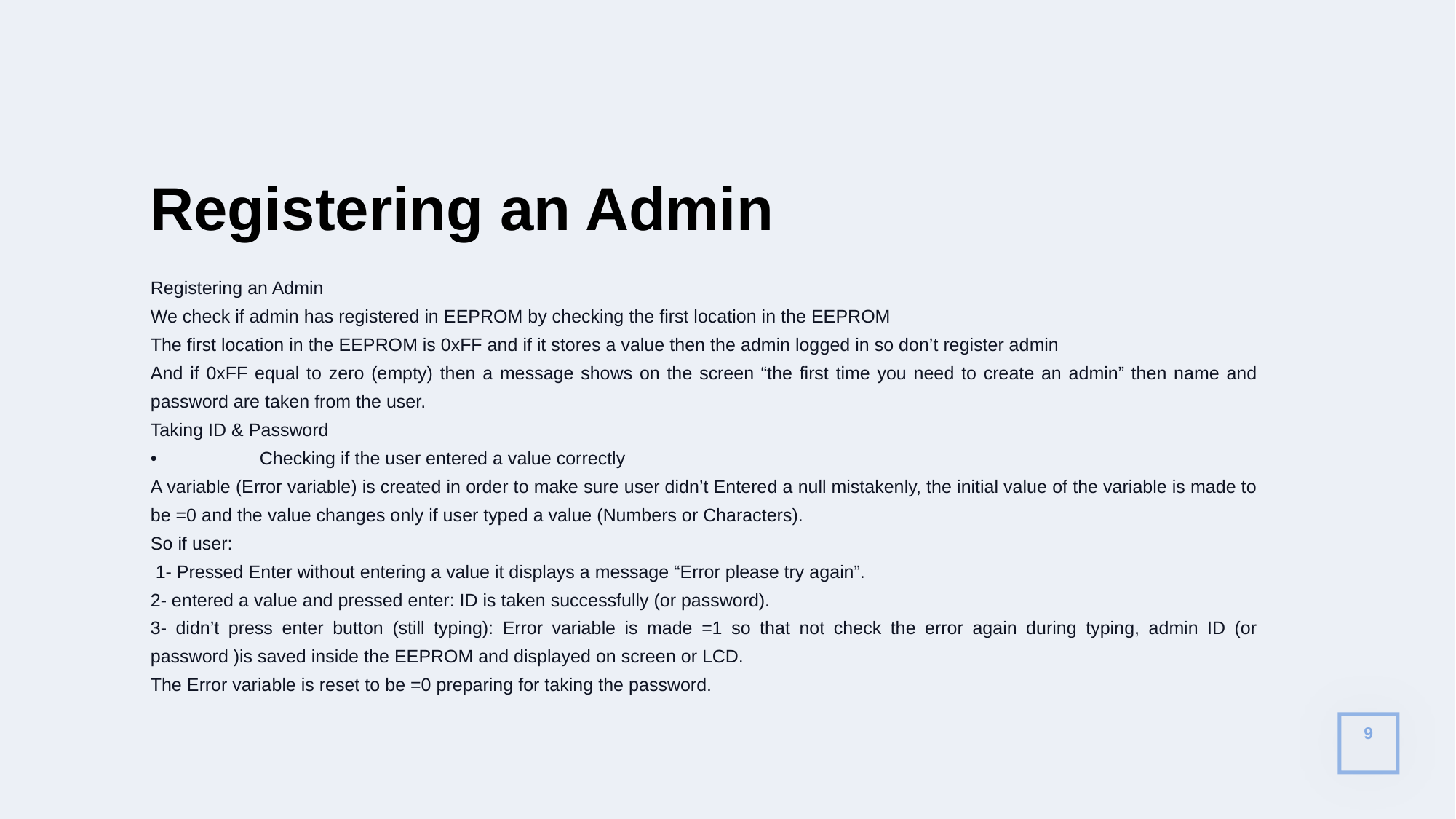

Registering an Admin
Registering an Admin
We check if admin has registered in EEPROM by checking the first location in the EEPROM
The first location in the EEPROM is 0xFF and if it stores a value then the admin logged in so don’t register admin
And if 0xFF equal to zero (empty) then a message shows on the screen “the first time you need to create an admin” then name and password are taken from the user.
Taking ID & Password
•	Checking if the user entered a value correctly
A variable (Error variable) is created in order to make sure user didn’t Entered a null mistakenly, the initial value of the variable is made to be =0 and the value changes only if user typed a value (Numbers or Characters).
So if user:
 1- Pressed Enter without entering a value it displays a message “Error please try again”.
2- entered a value and pressed enter: ID is taken successfully (or password).
3- didn’t press enter button (still typing): Error variable is made =1 so that not check the error again during typing, admin ID (or password )is saved inside the EEPROM and displayed on screen or LCD.
The Error variable is reset to be =0 preparing for taking the password.

9